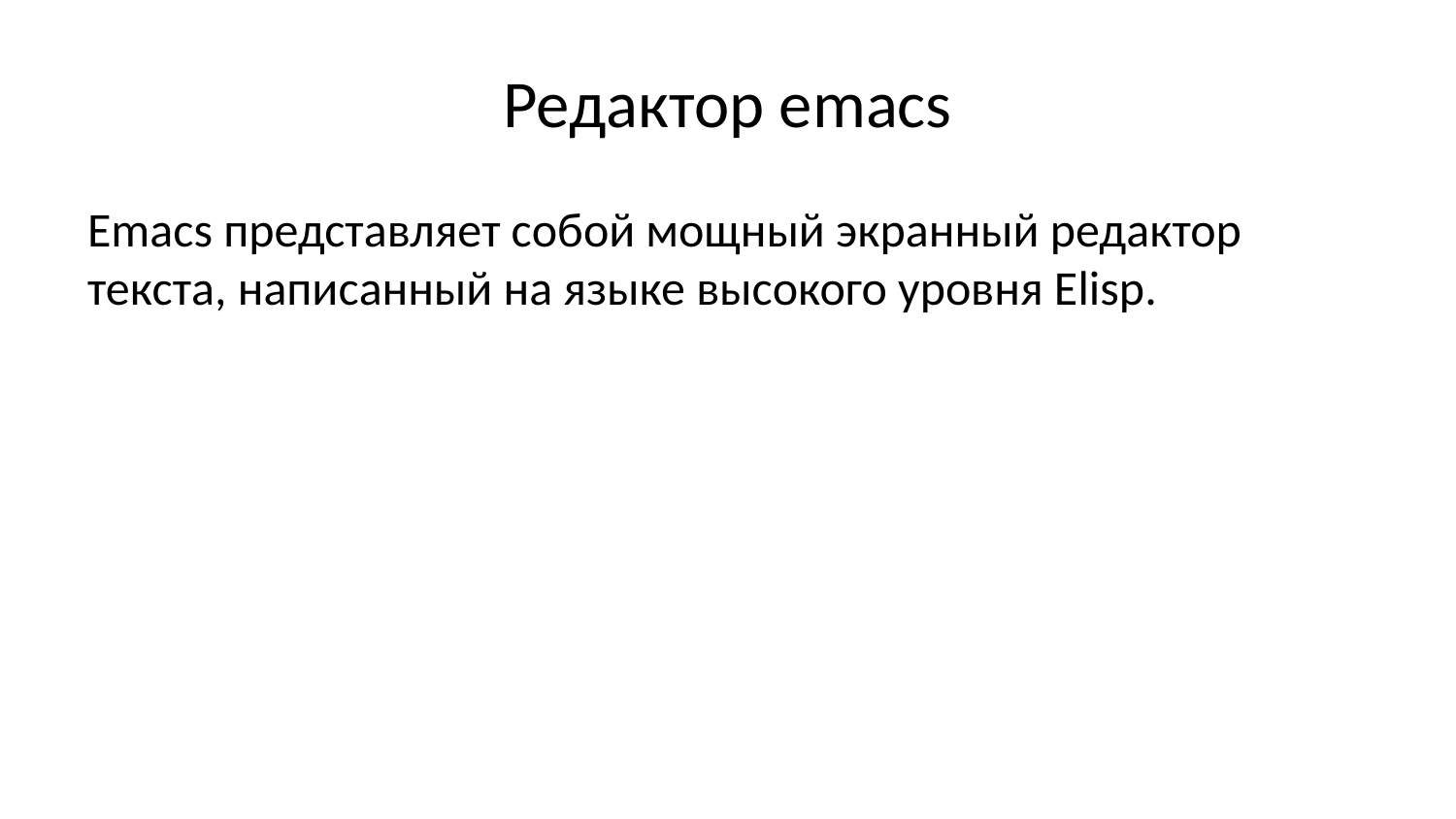

# Редактор emacs
Emacs представляет собой мощный экранный редактор текста, написанный на языке высокого уровня Elisp.